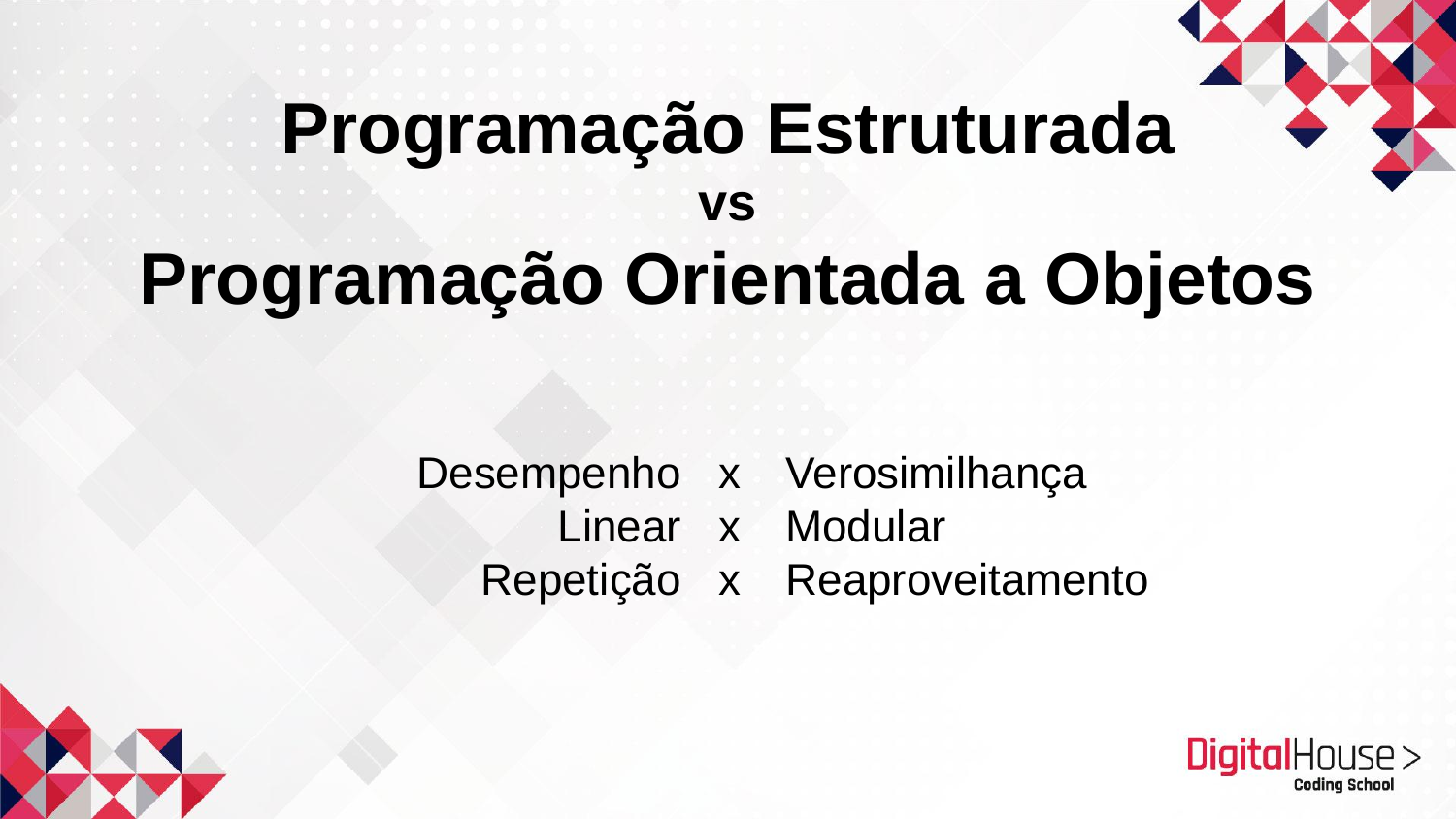

Programação Estruturada
vs
Programação Orientada a Objetos
Desempenho   x
Linear   x
Repetição   x
Verosimilhança
Modular
Reaproveitamento